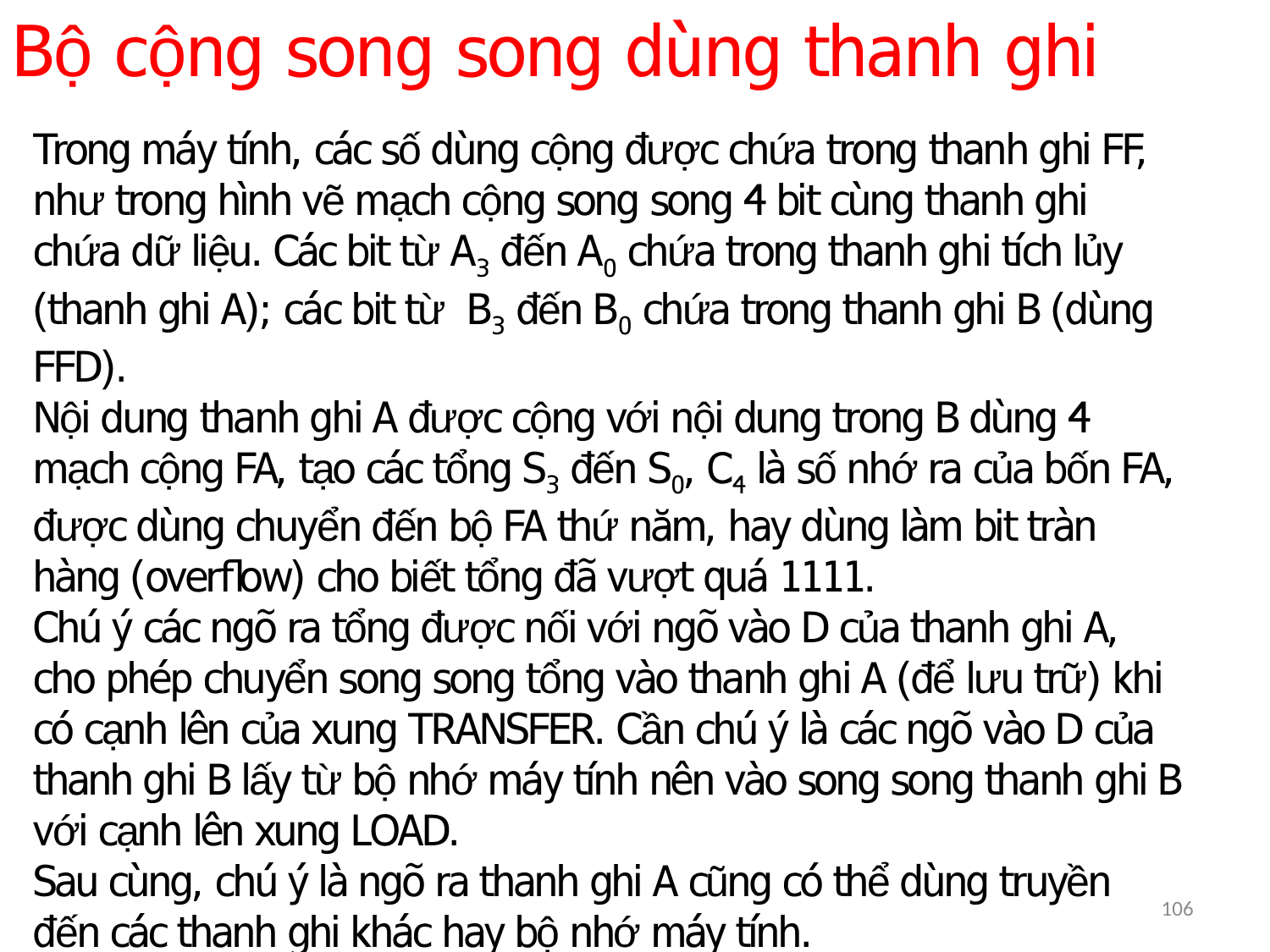

Bộ cộng song song dùng thanh ghi
Trong máy tính, các số dùng cộng được chứa trong thanh ghi FF, như trong hình vẽ mạch cộng song song 4 bit cùng thanh ghi chứa dữ liệu. Các bit từ A3 đến A0 chứa trong thanh ghi tích lủy (thanh ghi A); các bit từ  B3 đến B0 chứa trong thanh ghi B (dùng FFD).
Nội dung thanh ghi A được cộng với nội dung trong B dùng 4 mạch cộng FA, tạo các tổng S3 đến S0, C4 là số nhớ ra của bốn FA, được dùng chuyển đến bộ FA thứ năm, hay dùng làm bit tràn hàng (overflow) cho biết tổng đã vượt quá 1111.
Chú ý các ngõ ra tổng được nối với ngõ vào D của thanh ghi A, cho phép chuyển song song tổng vào thanh ghi A (để lưu trữ) khi có cạnh lên của xung TRANSFER. Cần chú ý là các ngõ vào D của thanh ghi B lấy từ bộ nhớ máy tính nên vào song song thanh ghi B với cạnh lên xung LOAD.
Sau cùng, chú ý là ngõ ra thanh ghi A cũng có thể dùng truyền đến các thanh ghi khác hay bộ nhớ máy tính.
106